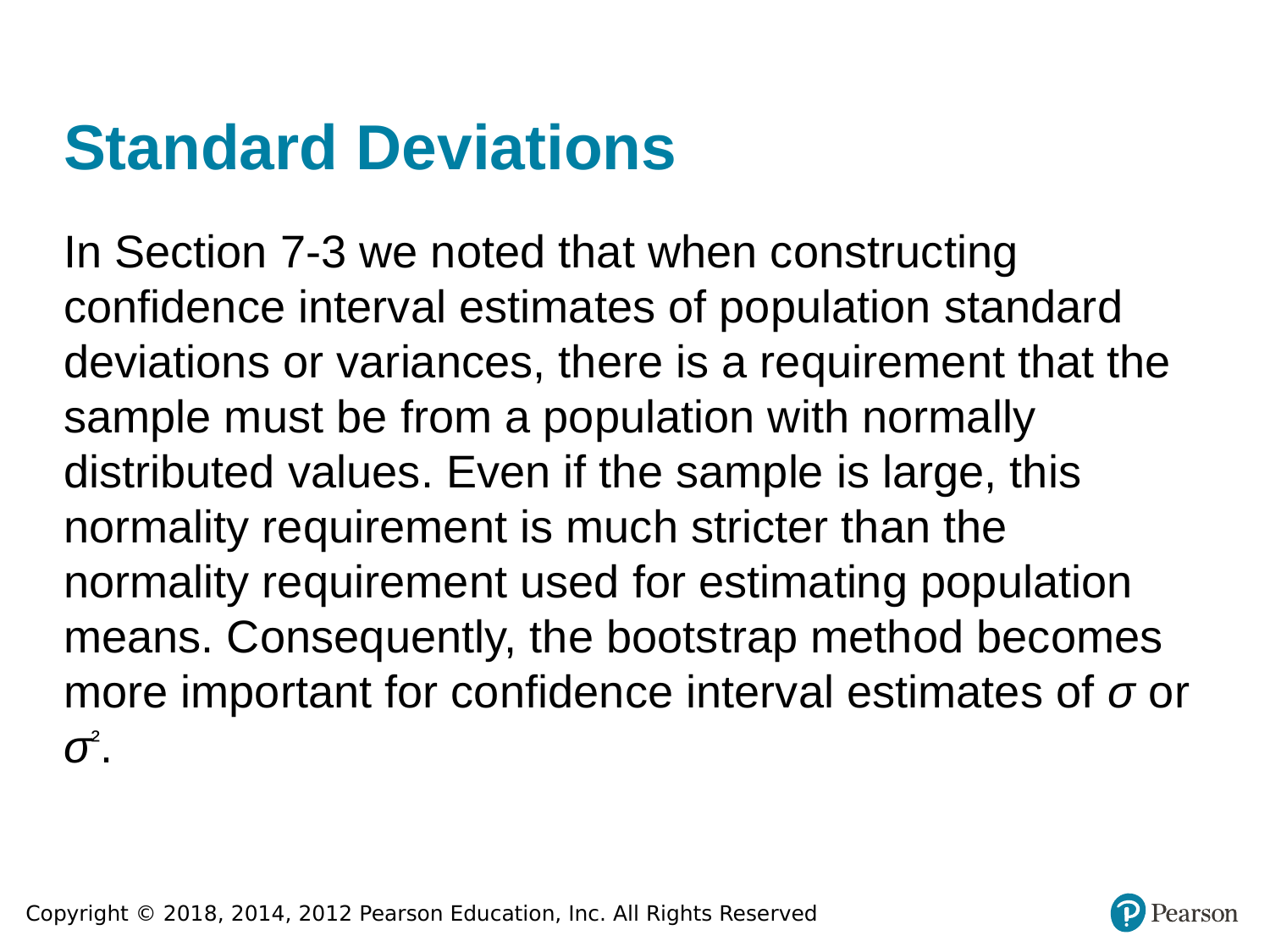

# Standard Deviations
In Section 7-3 we noted that when constructing confidence interval estimates of population standard deviations or variances, there is a requirement that the sample must be from a population with normally distributed values. Even if the sample is large, this normality requirement is much stricter than the normality requirement used for estimating population means. Consequently, the bootstrap method becomes more important for confidence interval estimates of σ or σ².